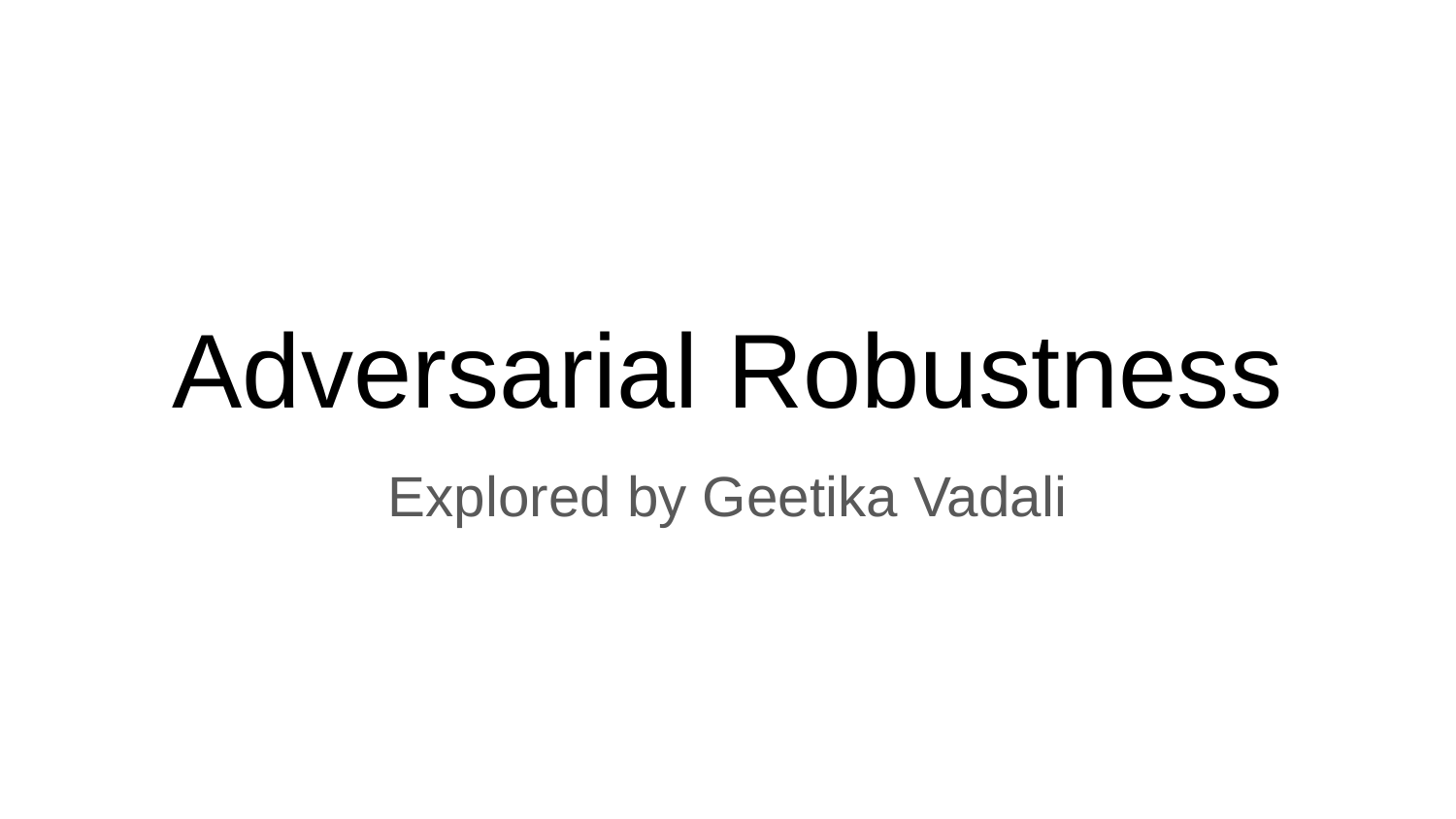

# Adversarial Robustness
Explored by Geetika Vadali